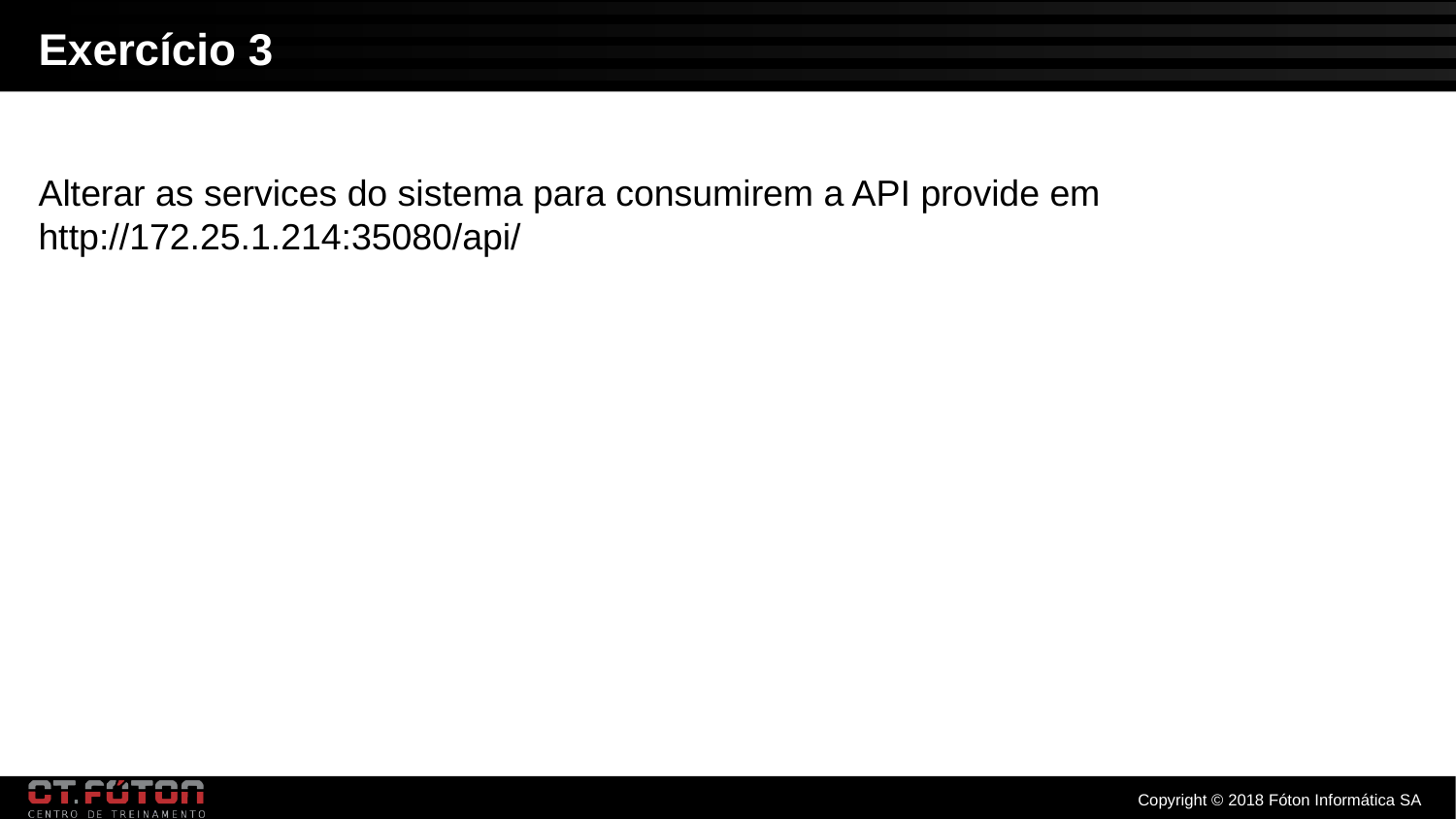

Exercício 3

Alterar as services do sistema para consumirem a API provide em  http://172.25.1.214:35080/api/

Copyright © 2018 Fóton Informática SA